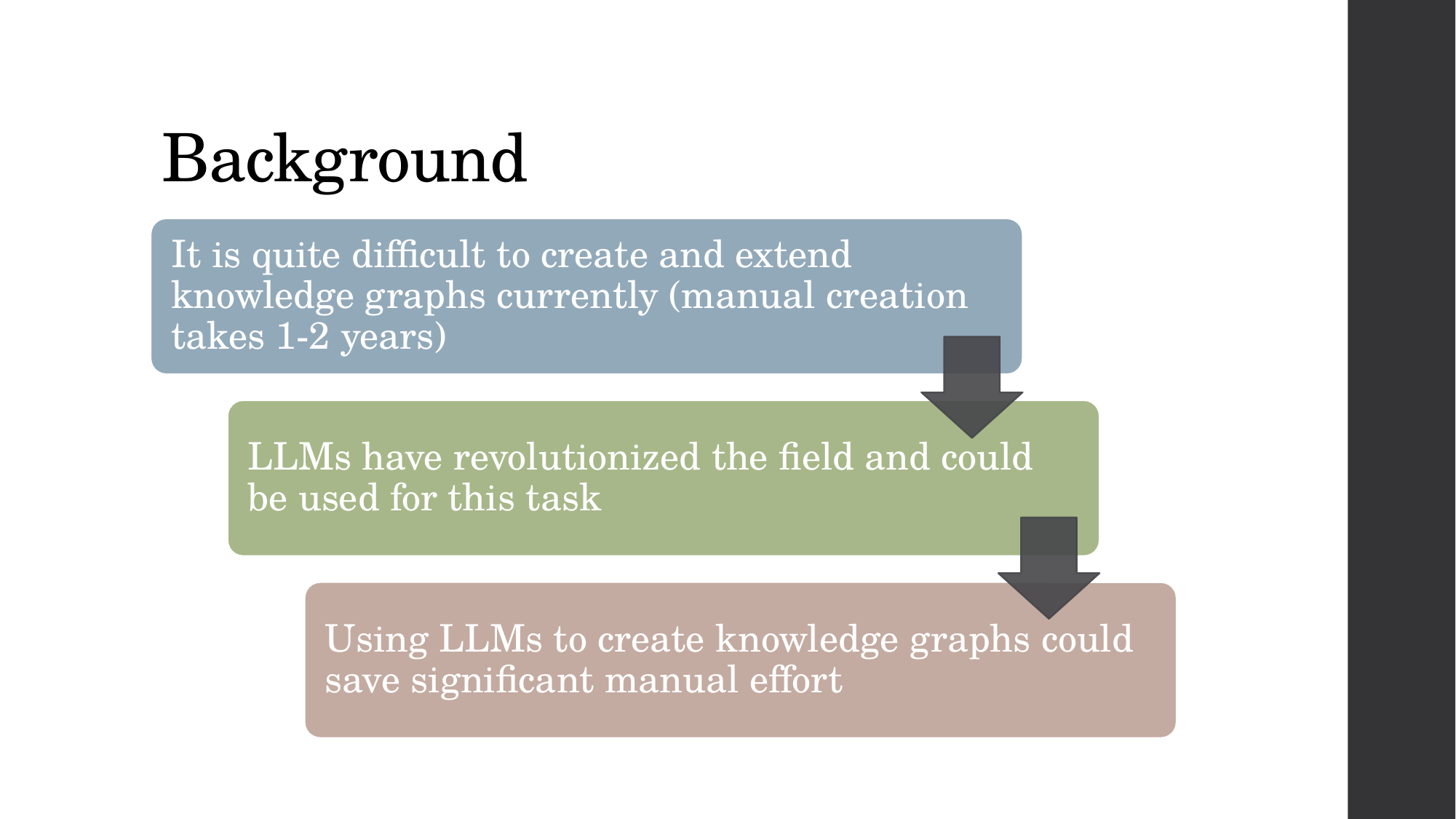

# Background
It is quite difficult to create and extend knowledge graphs currently (manual creation takes 1-2 years)
LLMs have revolutionized the field and could be used for this task
Using LLMs to create knowledge graphs could save significant manual effort